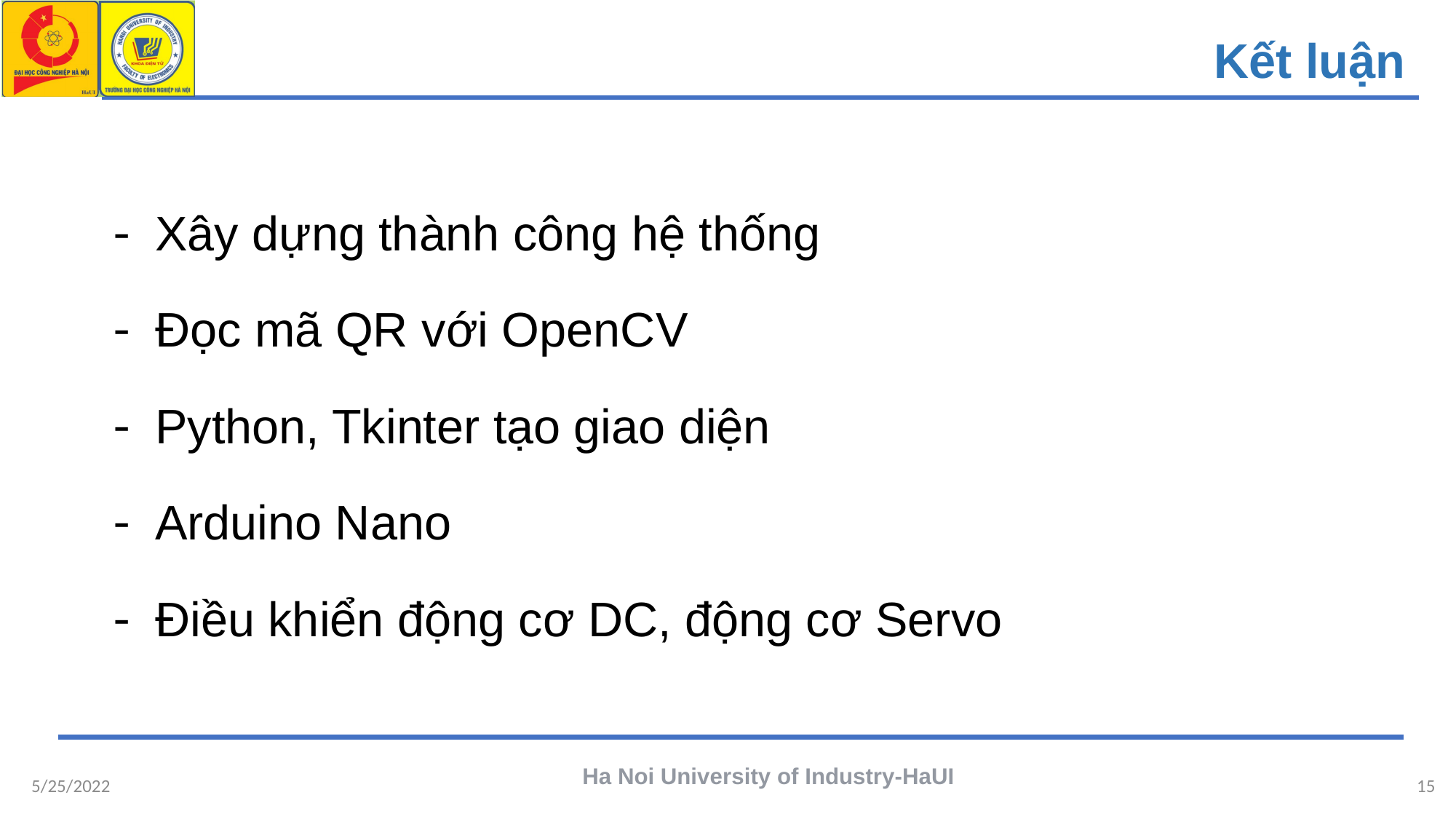

Kết luận
Xây dựng thành công hệ thống
Đọc mã QR với OpenCV
Python, Tkinter tạo giao diện
Arduino Nano
Điều khiển động cơ DC, động cơ Servo

5/25/2022
Ha Noi University of Industry-HaUI

15